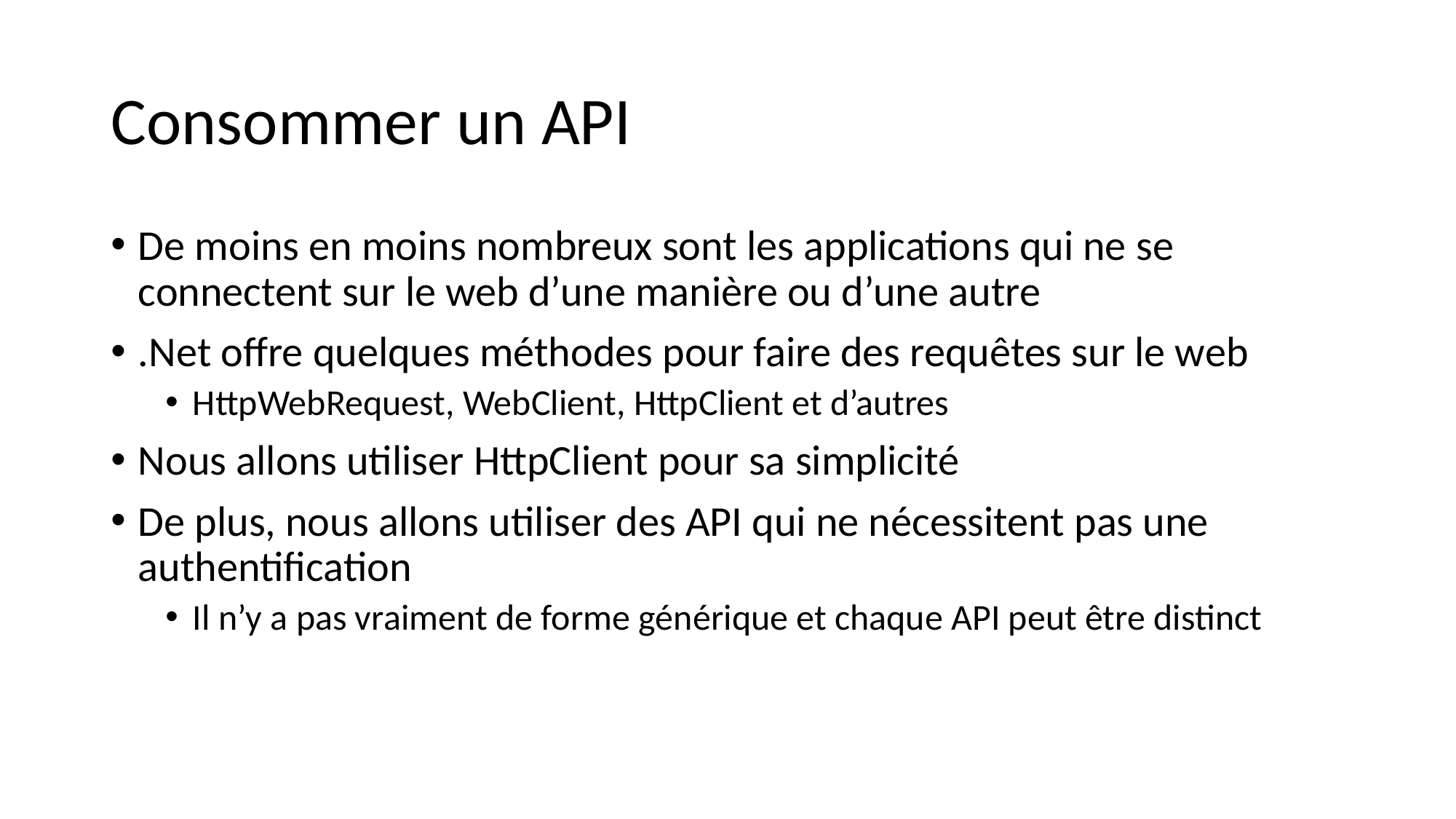

# Consommer un API
De moins en moins nombreux sont les applications qui ne se connectent sur le web d’une manière ou d’une autre
.Net offre quelques méthodes pour faire des requêtes sur le web
HttpWebRequest, WebClient, HttpClient et d’autres
Nous allons utiliser HttpClient pour sa simplicité
De plus, nous allons utiliser des API qui ne nécessitent pas une authentification
Il n’y a pas vraiment de forme générique et chaque API peut être distinct